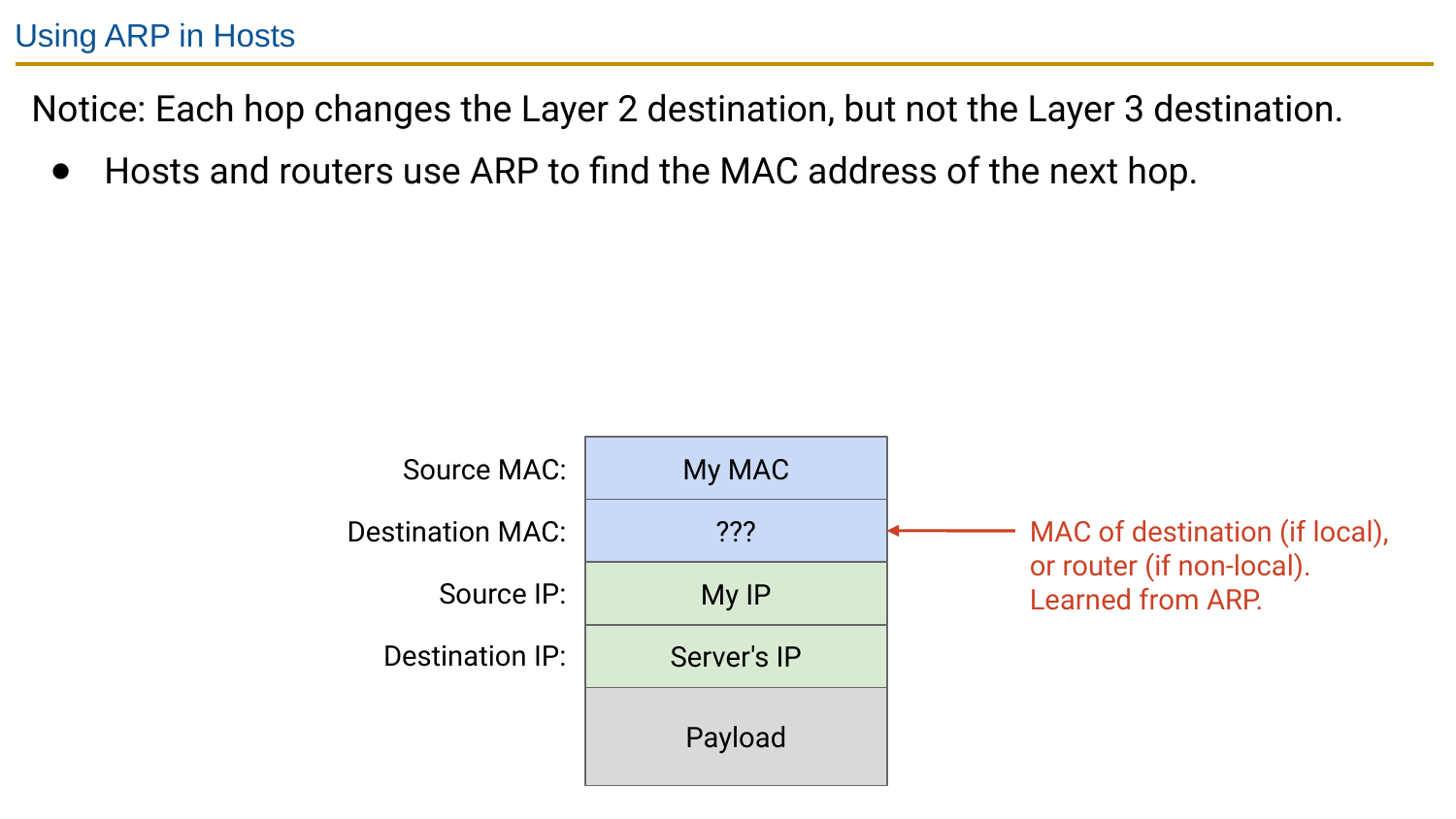

# Using ARP in Hosts
Notice: Each hop changes the Layer 2 destination, but not the Layer 3 destination.
Hosts and routers use ARP to find the MAC address of the next hop.
Source MAC:
My MAC
MAC of destination (if local), or router (if non-local). Learned from ARP.
Destination MAC:
???
Source IP:
My IP
Destination IP:
Server's IP
Payload